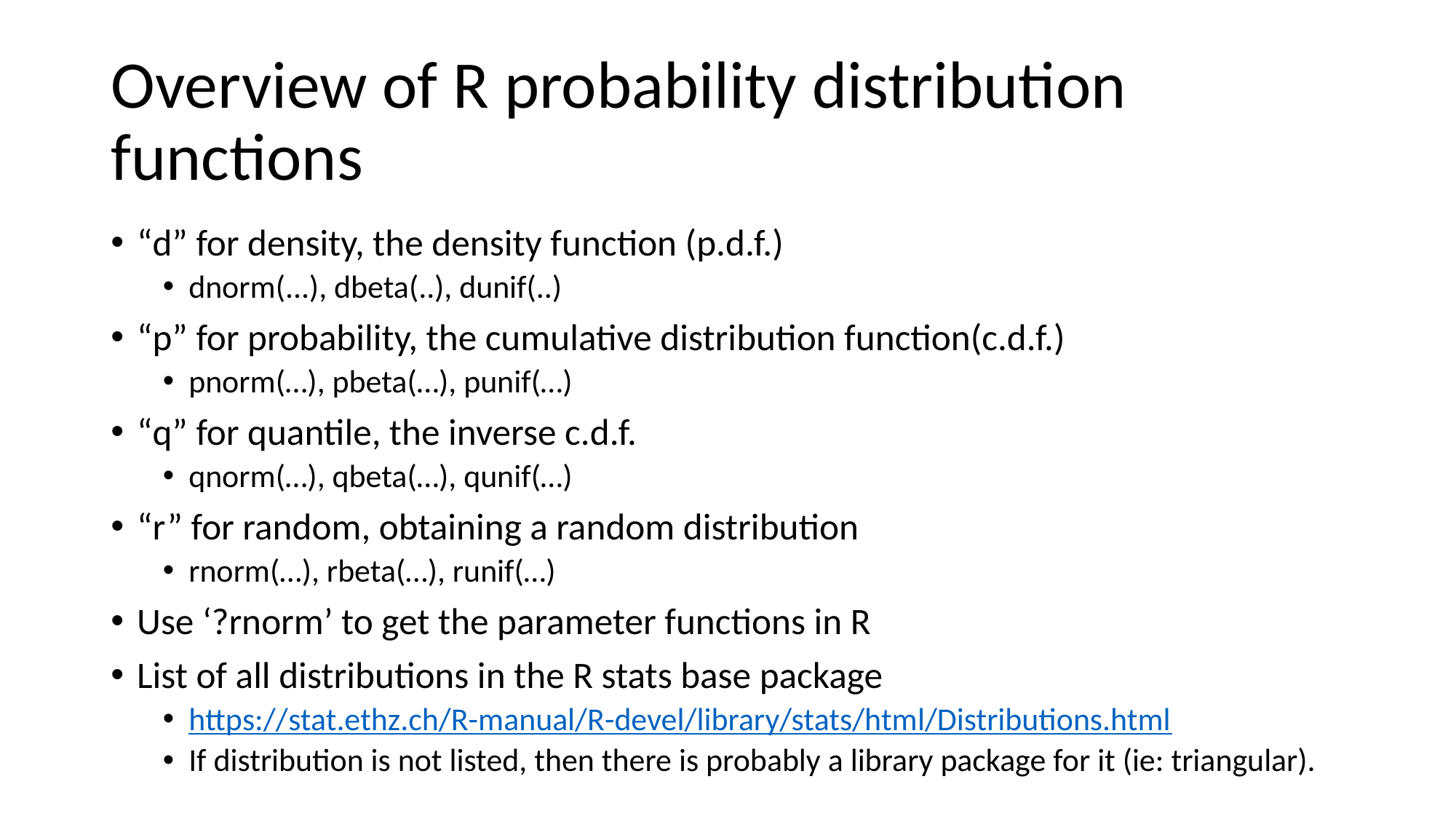

# Overview of R probability distribution functions
“d” for density, the density function (p.d.f.)
dnorm(...), dbeta(..), dunif(..)
“p” for probability, the cumulative distribution function(c.d.f.)
pnorm(…), pbeta(…), punif(…)
“q” for quantile, the inverse c.d.f.
qnorm(…), qbeta(…), qunif(…)
“r” for random, obtaining a random distribution
rnorm(…), rbeta(…), runif(…)
Use ‘?rnorm’ to get the parameter functions in R
List of all distributions in the R stats base package
https://stat.ethz.ch/R-manual/R-devel/library/stats/html/Distributions.html
If distribution is not listed, then there is probably a library package for it (ie: triangular).